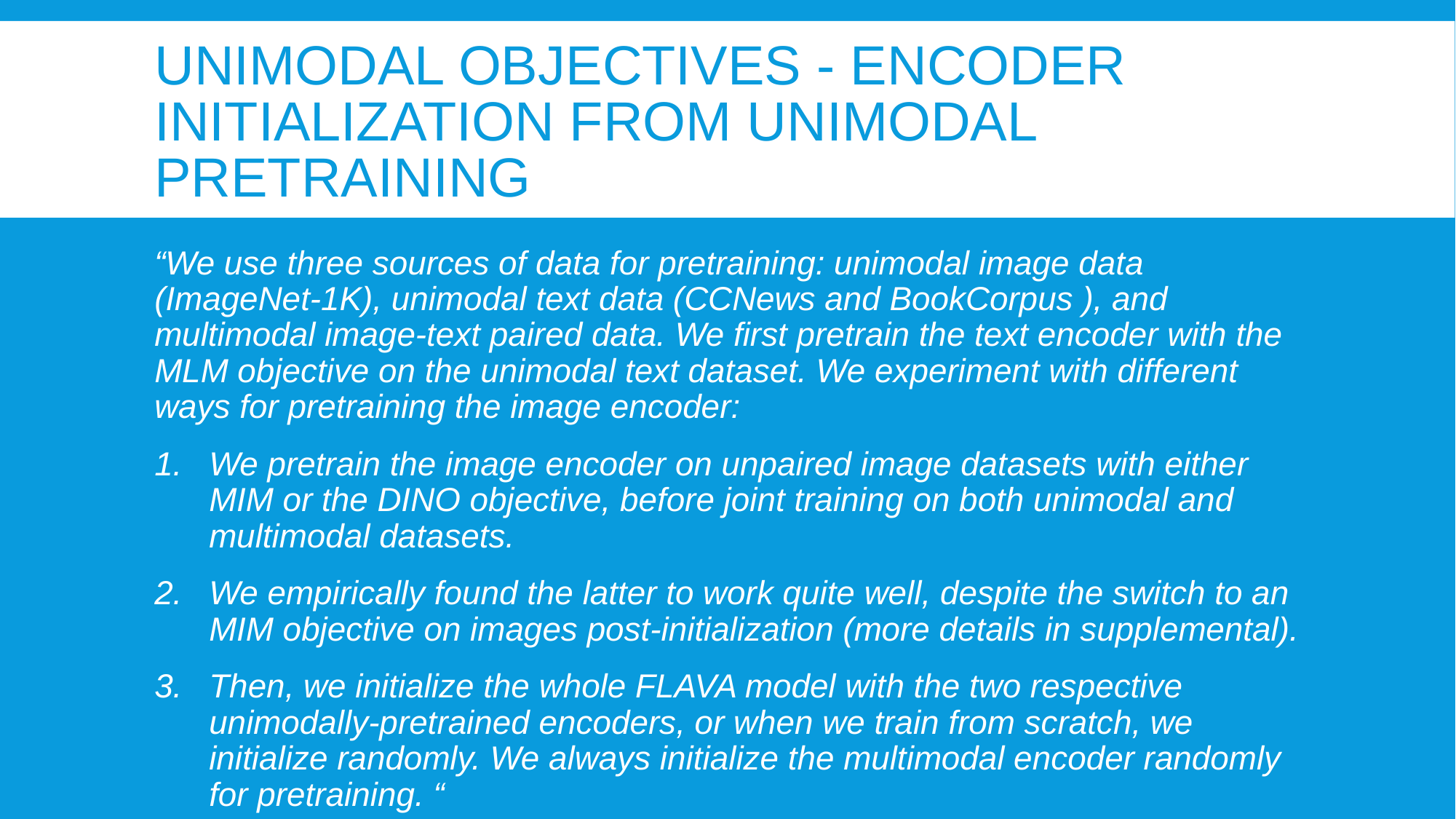

# Unimodal Objectives - Encoder initialization from unimodal pretraining
“We use three sources of data for pretraining: unimodal image data (ImageNet-1K), unimodal text data (CCNews and BookCorpus ), and multimodal image-text paired data. We first pretrain the text encoder with the MLM objective on the unimodal text dataset. We experiment with different ways for pretraining the image encoder:
We pretrain the image encoder on unpaired image datasets with either MIM or the DINO objective, before joint training on both unimodal and multimodal datasets.
We empirically found the latter to work quite well, despite the switch to an MIM objective on images post-initialization (more details in supplemental).
Then, we initialize the whole FLAVA model with the two respective unimodally-pretrained encoders, or when we train from scratch, we initialize randomly. We always initialize the multimodal encoder randomly for pretraining. “